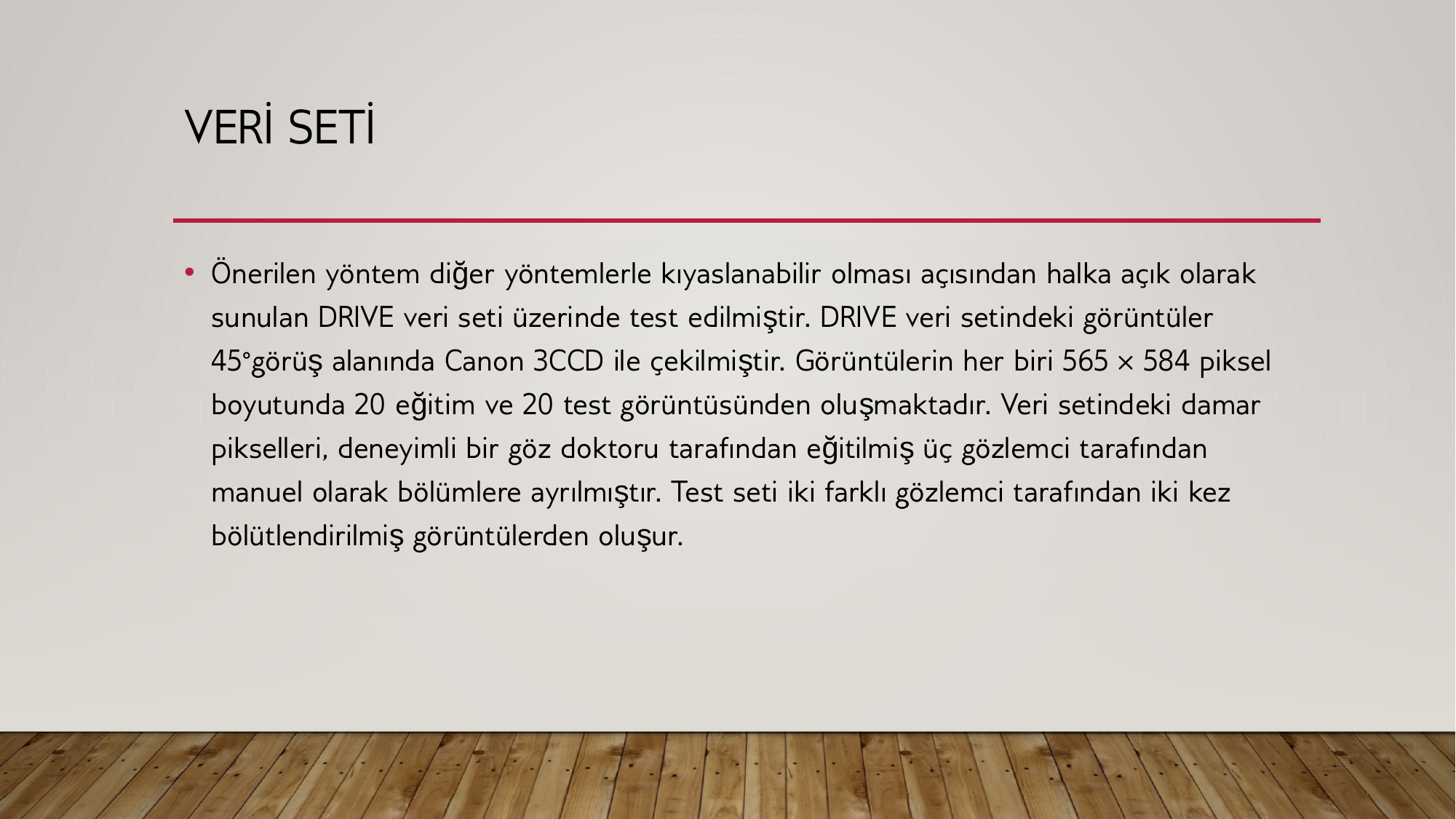

# Veri seti
Önerilen yöntem diğer yöntemlerle kıyaslanabilir olması açısından halka açık olarak sunulan DRIVE veri seti üzerinde test edilmiştir. DRIVE veri setindeki görüntüler 45°görüş alanında Canon 3CCD ile çekilmiştir. Görüntülerin her biri 565 × 584 piksel boyutunda 20 eğitim ve 20 test görüntüsünden oluşmaktadır. Veri setindeki damar pikselleri, deneyimli bir göz doktoru tarafından eğitilmiş üç gözlemci tarafından manuel olarak bölümlere ayrılmıştır. Test seti iki farklı gözlemci tarafından iki kez bölütlendirilmiş görüntülerden oluşur.